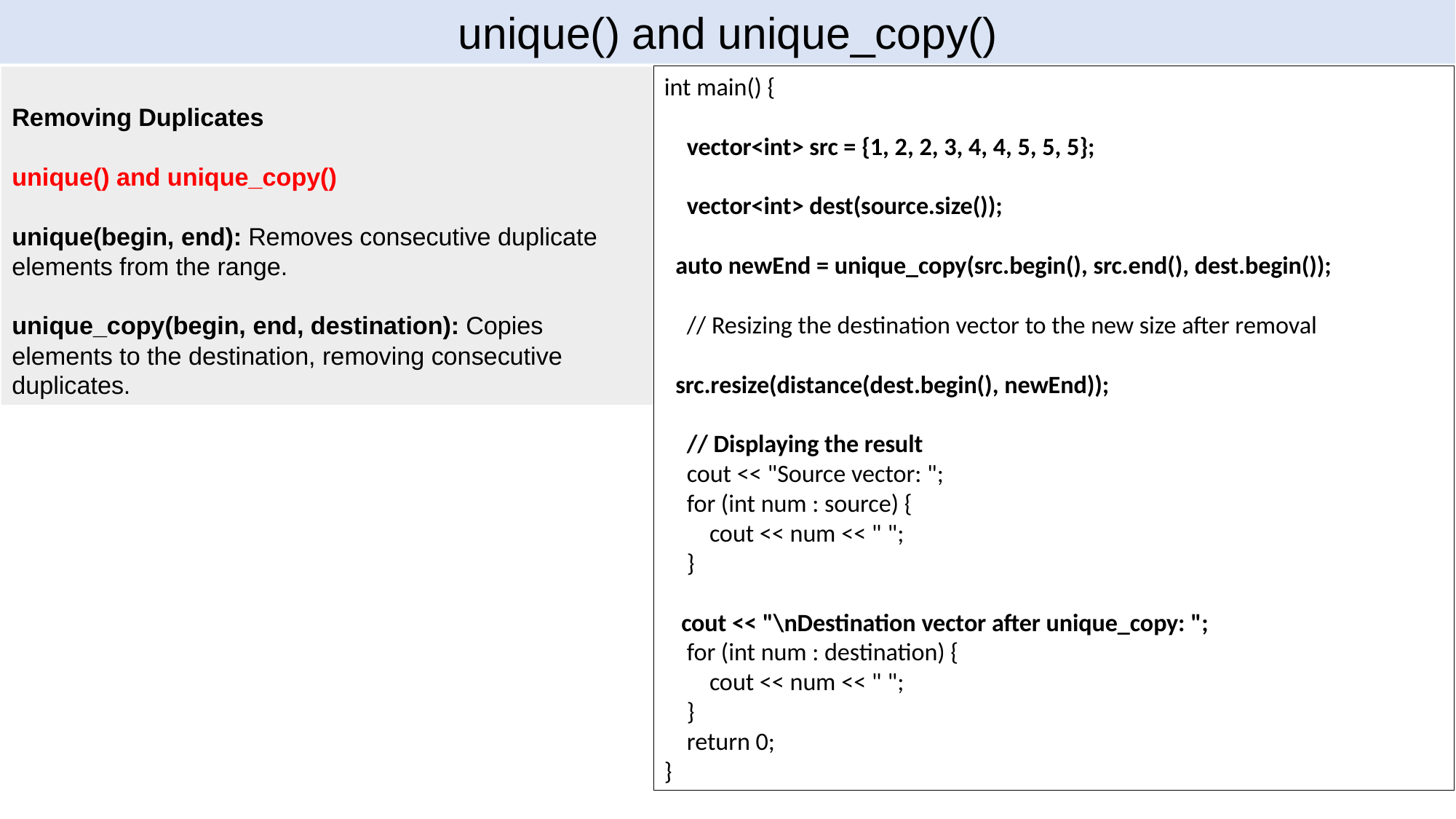

unique() and unique_copy()
int main() {

    vector<int> src = {1, 2, 2, 3, 4, 4, 5, 5, 5};

    vector<int> dest(source.size());

  auto newEnd = unique_copy(src.begin(), src.end(), dest.begin());

    // Resizing the destination vector to the new size after removal

  src.resize(distance(dest.begin(), newEnd));

    // Displaying the result
    cout << "Source vector: ";
    for (int num : source) {
        cout << num << " ";
    }

   cout << "\nDestination vector after unique_copy: ";
    for (int num : destination) {
        cout << num << " ";
    }
    return 0;
}

Removing Duplicates

unique() and unique_copy()

unique(begin, end): Removes consecutive duplicate elements from the range.

unique_copy(begin, end, destination): Copies elements to the destination, removing consecutive duplicates.